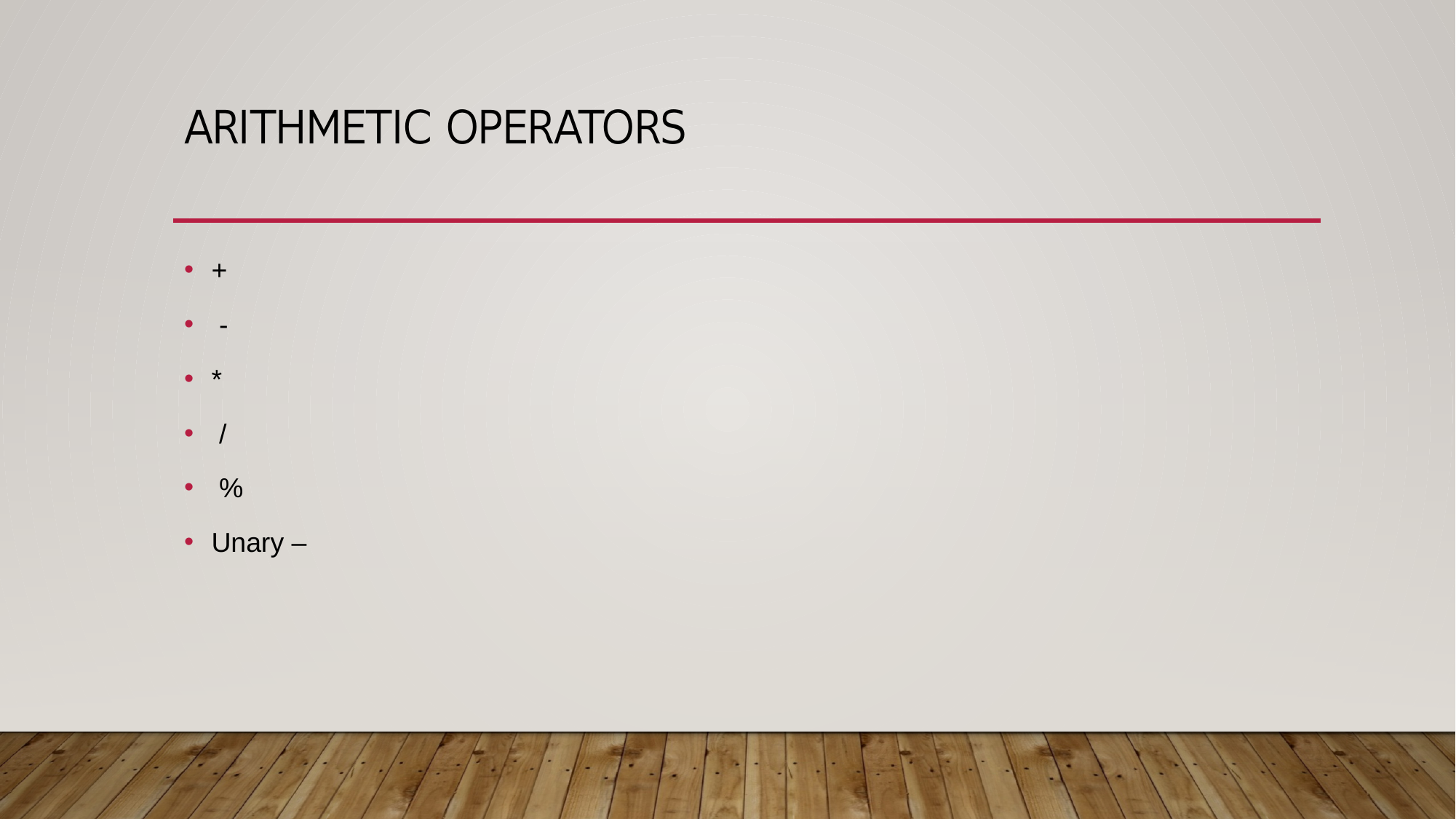

# Arithmetic Operators
+
 -
*
 /
 %
Unary –